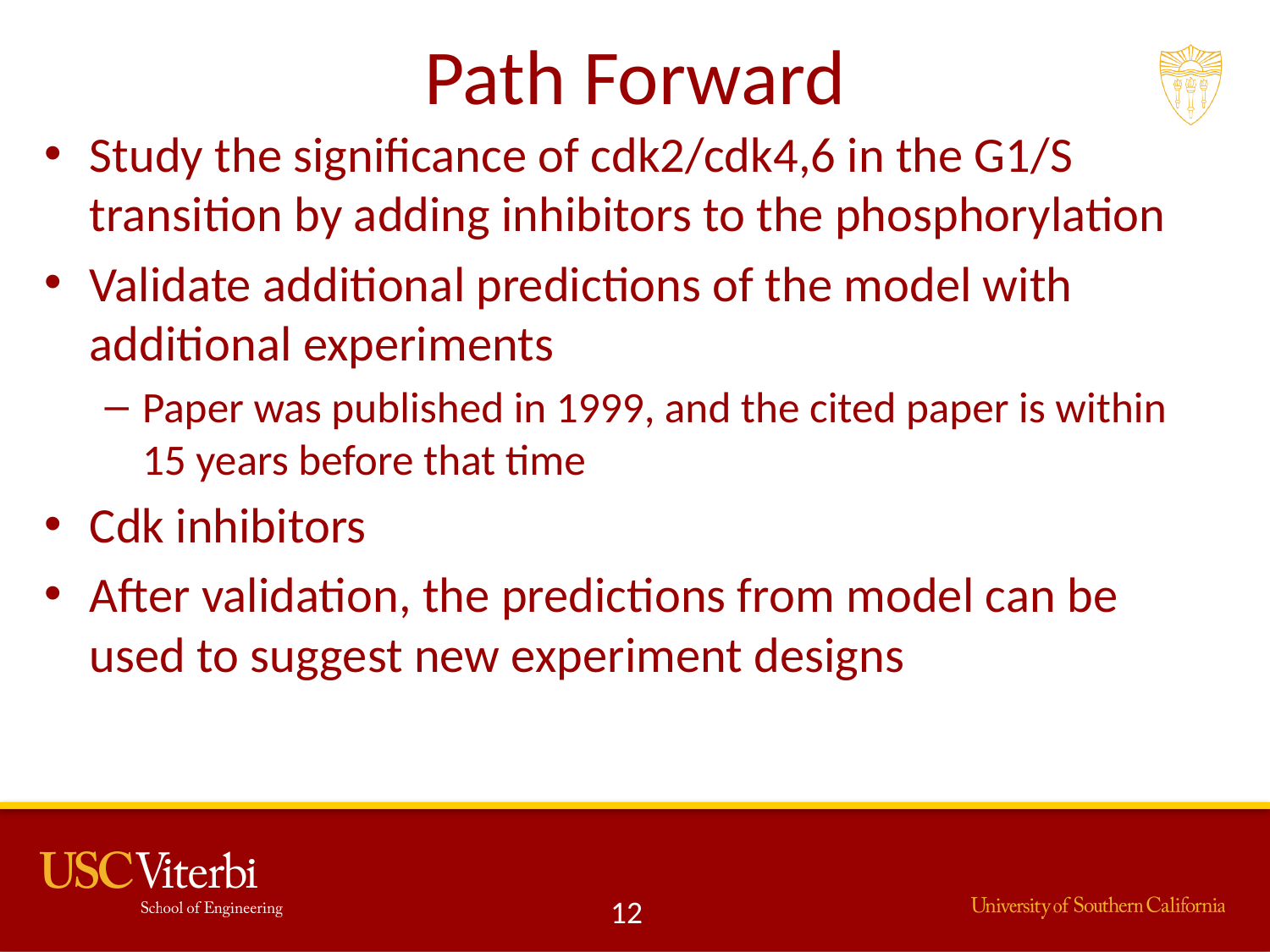

# Path Forward
Study the significance of cdk2/cdk4,6 in the G1/S transition by adding inhibitors to the phosphorylation
Validate additional predictions of the model with additional experiments
Paper was published in 1999, and the cited paper is within 15 years before that time
Cdk inhibitors
After validation, the predictions from model can be used to suggest new experiment designs
12
12